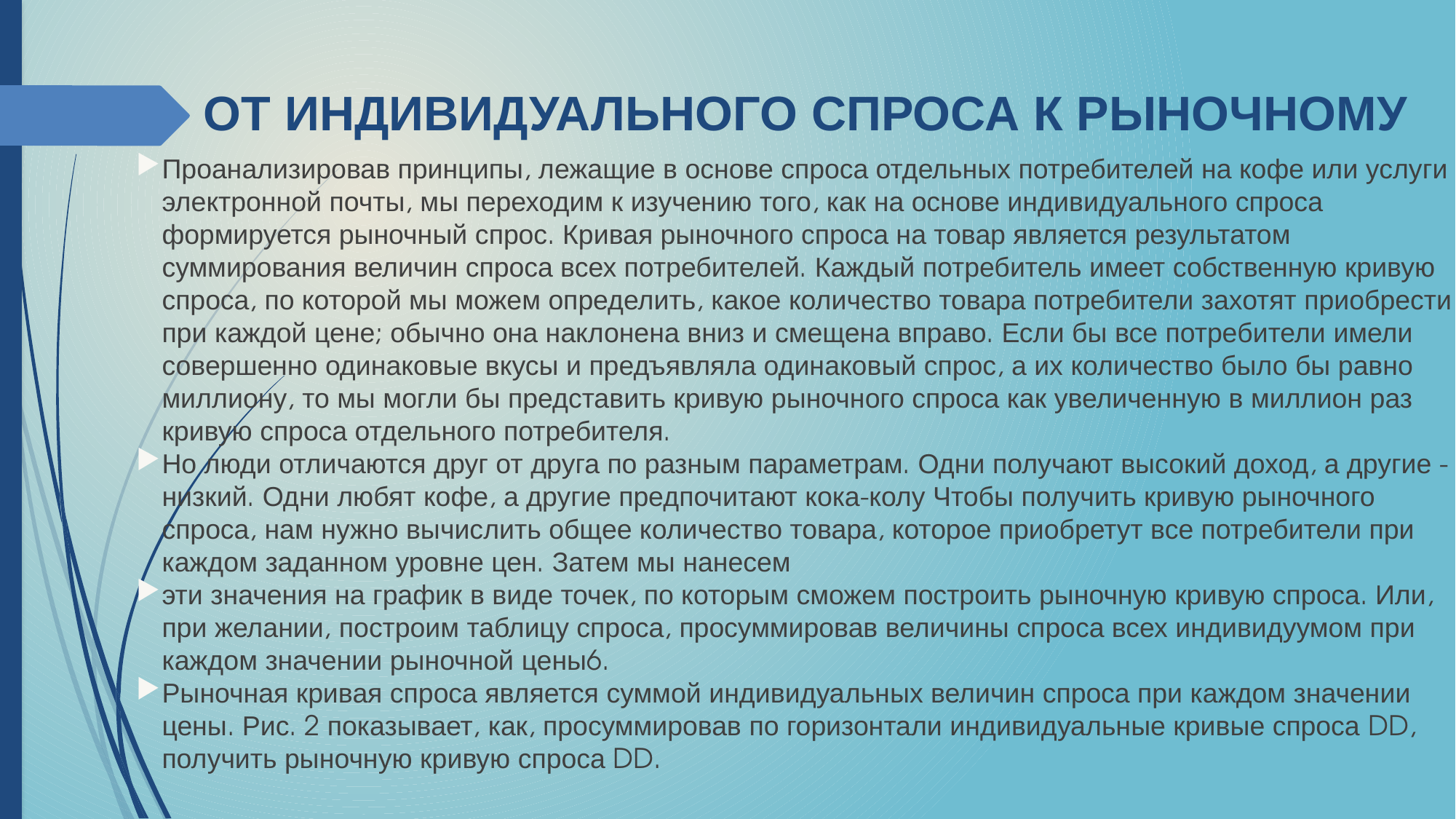

ОТ ИНДИВИДУАЛЬНОГО СПРОСА К РЫНОЧНОМУ
Проанализировав принципы, лежащие в основе спроса отдельных потребителей на кофе или услуги электронной почты, мы переходим к изучению того, как на основе индивидуального спроса формируется рыночный спрос. Кривая рыночного спроса на товар является результатом суммирования величин спроса всех потребителей. Каждый потребитель имеет собственную кривую спроса, по которой мы можем определить, какое количество товара потребители захотят приобрести при каждой цене; обычно она наклонена вниз и смещена вправо. Если бы все потребители имели совершенно одинаковые вкусы и предъявляла одинаковый спрос, а их количество было бы равно миллиону, то мы могли бы представить кривую рыночного спроса как увеличенную в миллион раз кривую спроса отдельного потребителя.
Но люди отличаются друг от друга по разным параметрам. Одни получают высокий доход, а другие - низкий. Одни любят кофе, а другие предпочитают кока-колу Чтобы получить кривую рыночного спроса, нам нужно вычислить общее количество товара, которое приобретут все потребители при каждом заданном уровне цен. Затем мы нанесем
эти значения на график в виде точек, по которым сможем построить рыночную кривую спроса. Или, при желании, построим таблицу спроса, просуммировав величины спроса всех индивидуумом при каждом значении рыночной цены6.
Рыночная кривая спроса является суммой индивидуальных величин спроса при каждом значении цены. Рис. 2 показывает, как, просуммировав по горизонтали индивидуальные кривые спроса DD, получить рыночную кривую спроса DD.